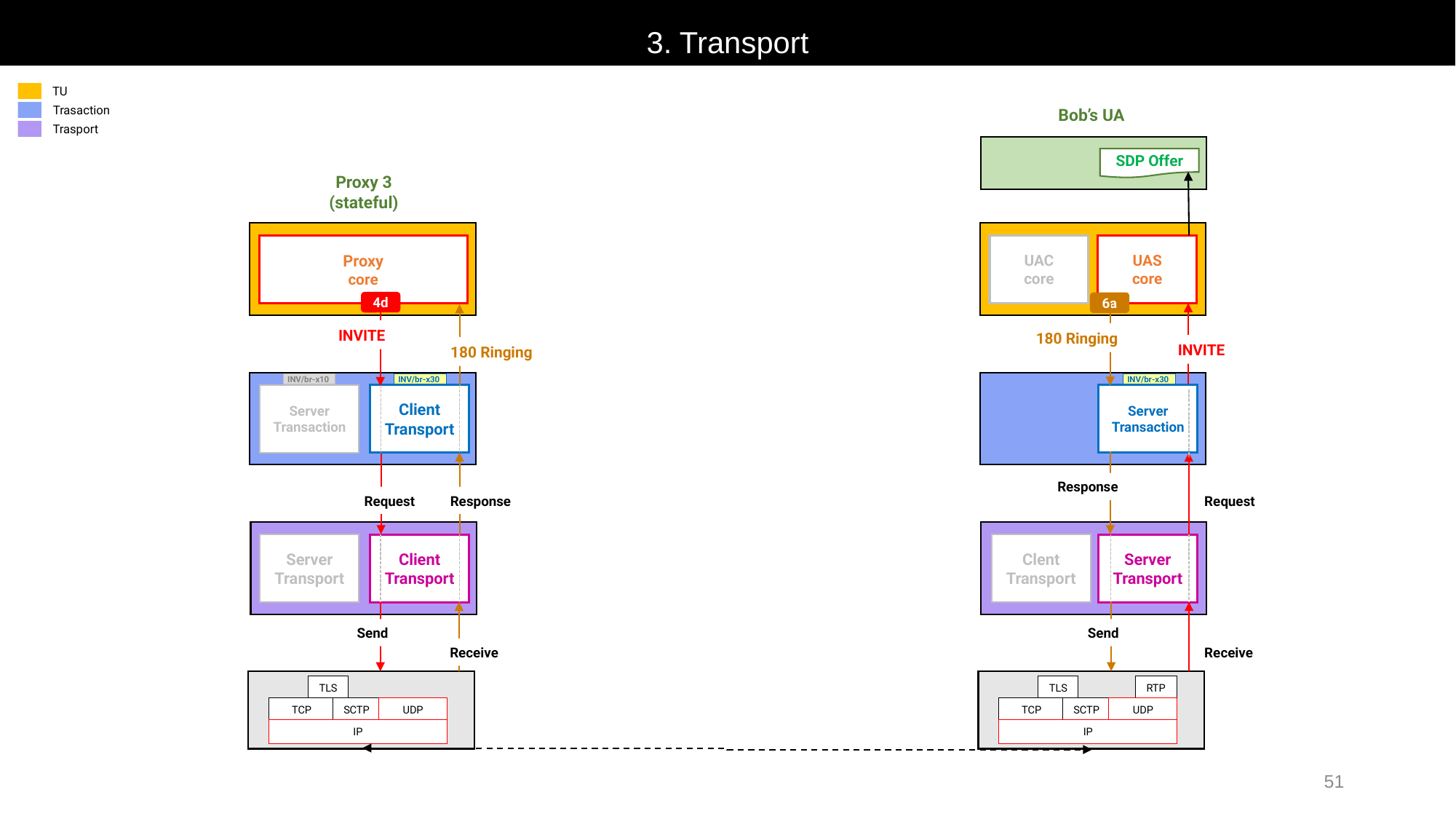

# 3. Transport
TU

Trasaction
Trasport
Bob’s UA

SDP Offer
Proxy 3
(stateful)

Proxy
core
UAC
core
UAS
core
4d
6a
INVITE
180 Ringing
INVITE
180 Ringing

INV/br-x10
INV/br-x30
INV/br-x30
Server
Transaction
Client
Transport
Server
Transaction
Response
Request
Response
Request

Server
Transport
Clent
Transport
Client
Transport
Server
Transport
Send
Send
Receive
Receive

TLS
TCP
SCTP
UDP
IP

TLS
RTP
TCP
SCTP
UDP
IP
51